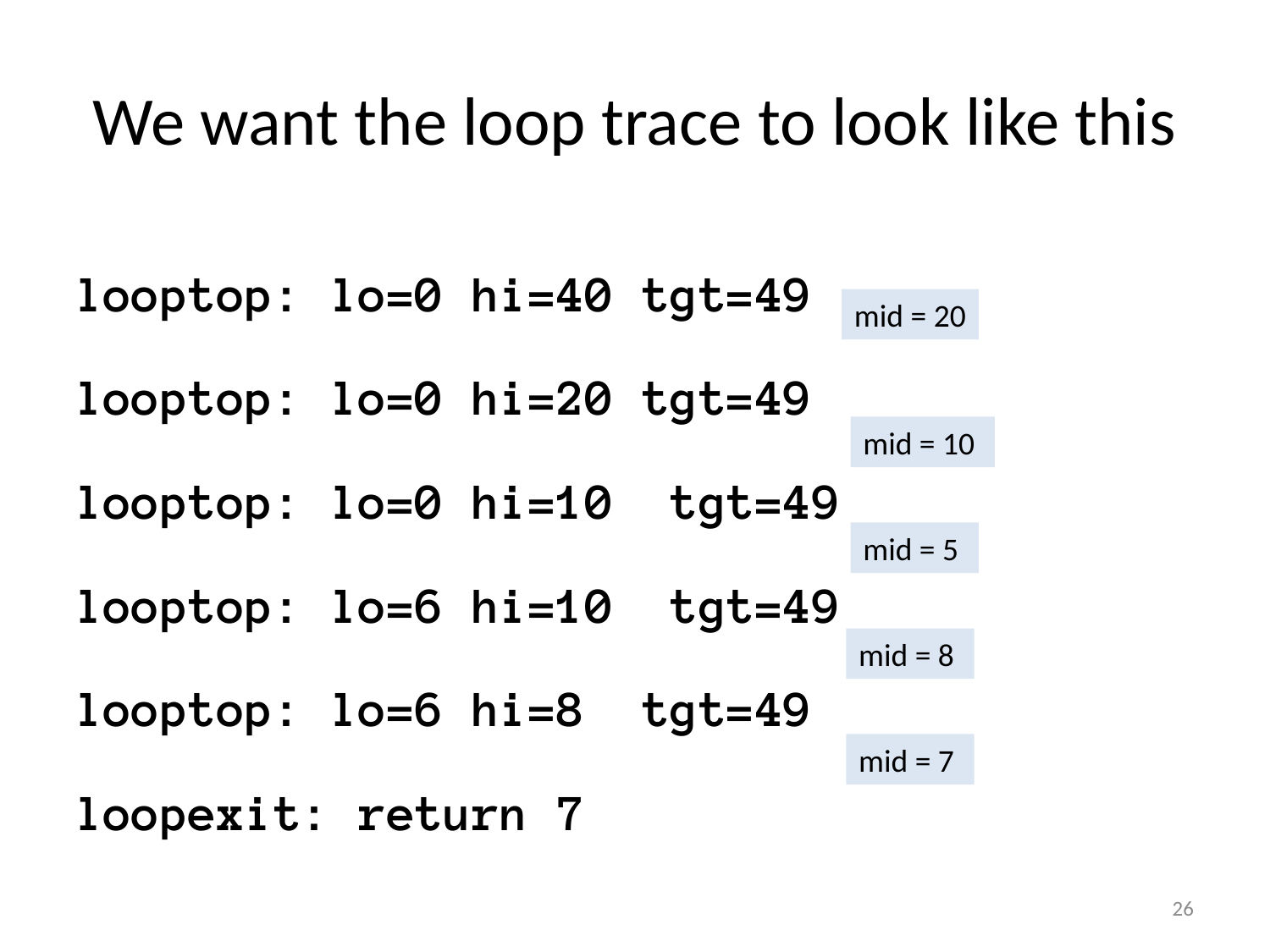

# We want the loop trace to look like this
looptop: lo=0 hi=40 tgt=49
looptop: lo=0 hi=20 tgt=49
looptop: lo=0 hi=10  tgt=49
looptop: lo=6 hi=10  tgt=49
looptop: lo=6 hi=8  tgt=49
loopexit: return 7

mid = 20
mid = 10
mid = 5
mid = 8
mid = 7
26